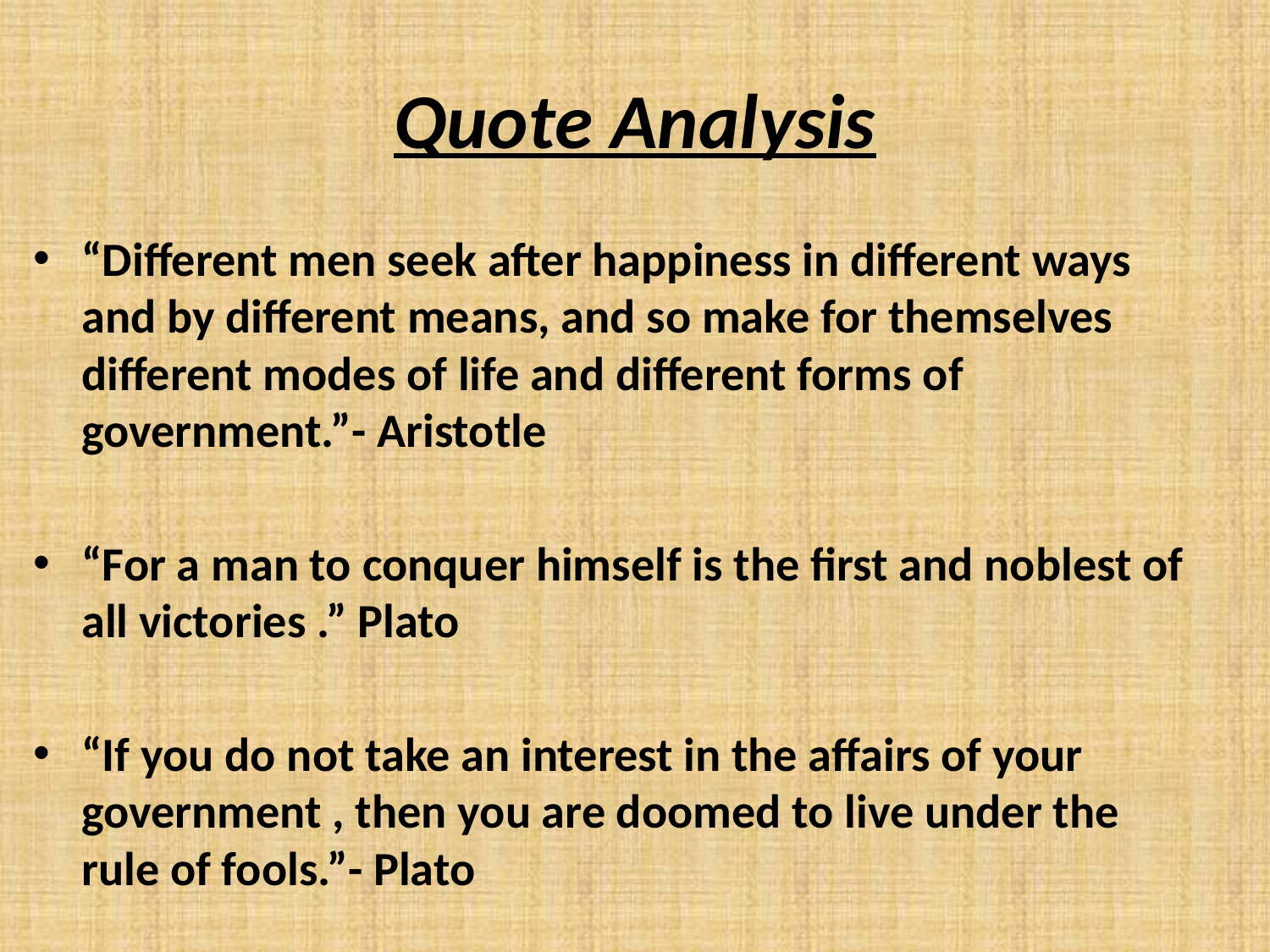

# Quote Analysis
“Different men seek after happiness in different ways and by different means, and so make for themselves different modes of life and different forms of government.”- Aristotle

“For a man to conquer himself is the first and noblest of all victories .” Plato

“If you do not take an interest in the affairs of your government , then you are doomed to live under the rule of fools.”- Plato